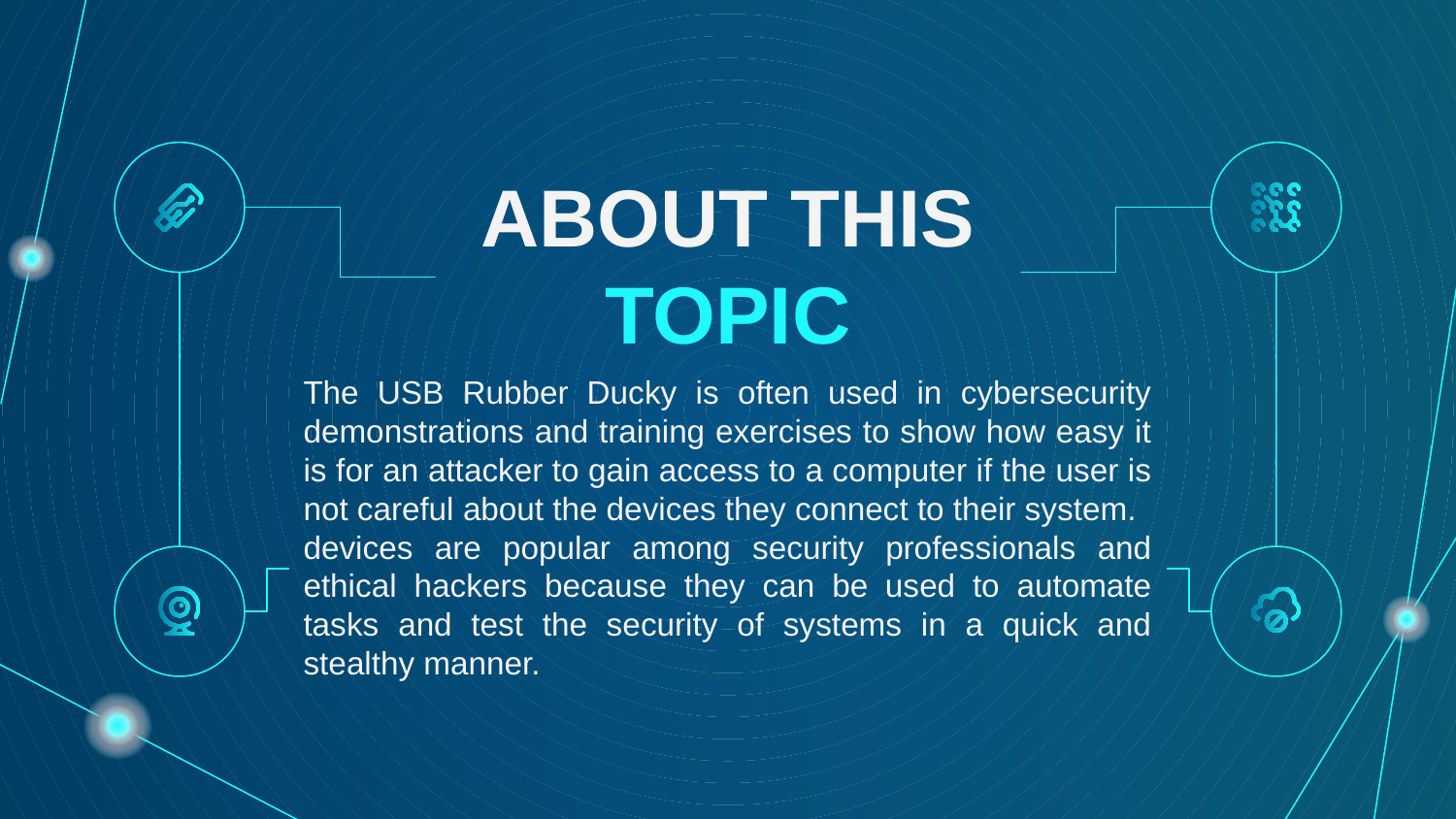

# ABOUT THIS TOPIC

The USB Rubber Ducky is often used in cybersecurity demonstrations and training exercises to show how easy it is for an attacker to gain access to a computer if the user is not careful about the devices they connect to their system.
devices are popular among security professionals and ethical hackers because they can be used to automate tasks and test the security of systems in a quick and stealthy manner.